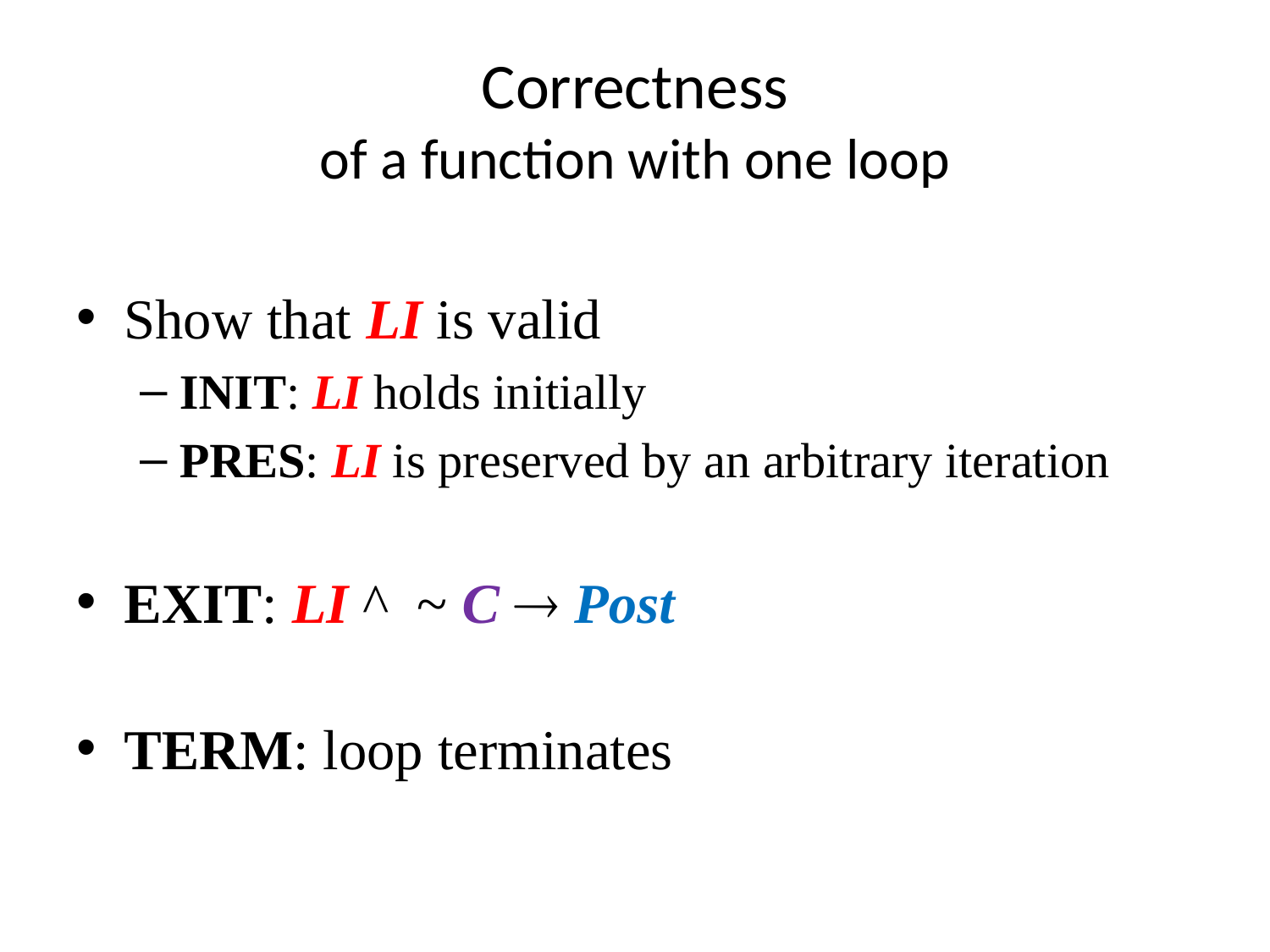

# Correctness of a function with one loop

Show that LI is valid
INIT: LI holds initially
PRES: LI is preserved by an arbitrary iteration

EXIT: LI ^  ~ C → Post

TERM: loop terminates